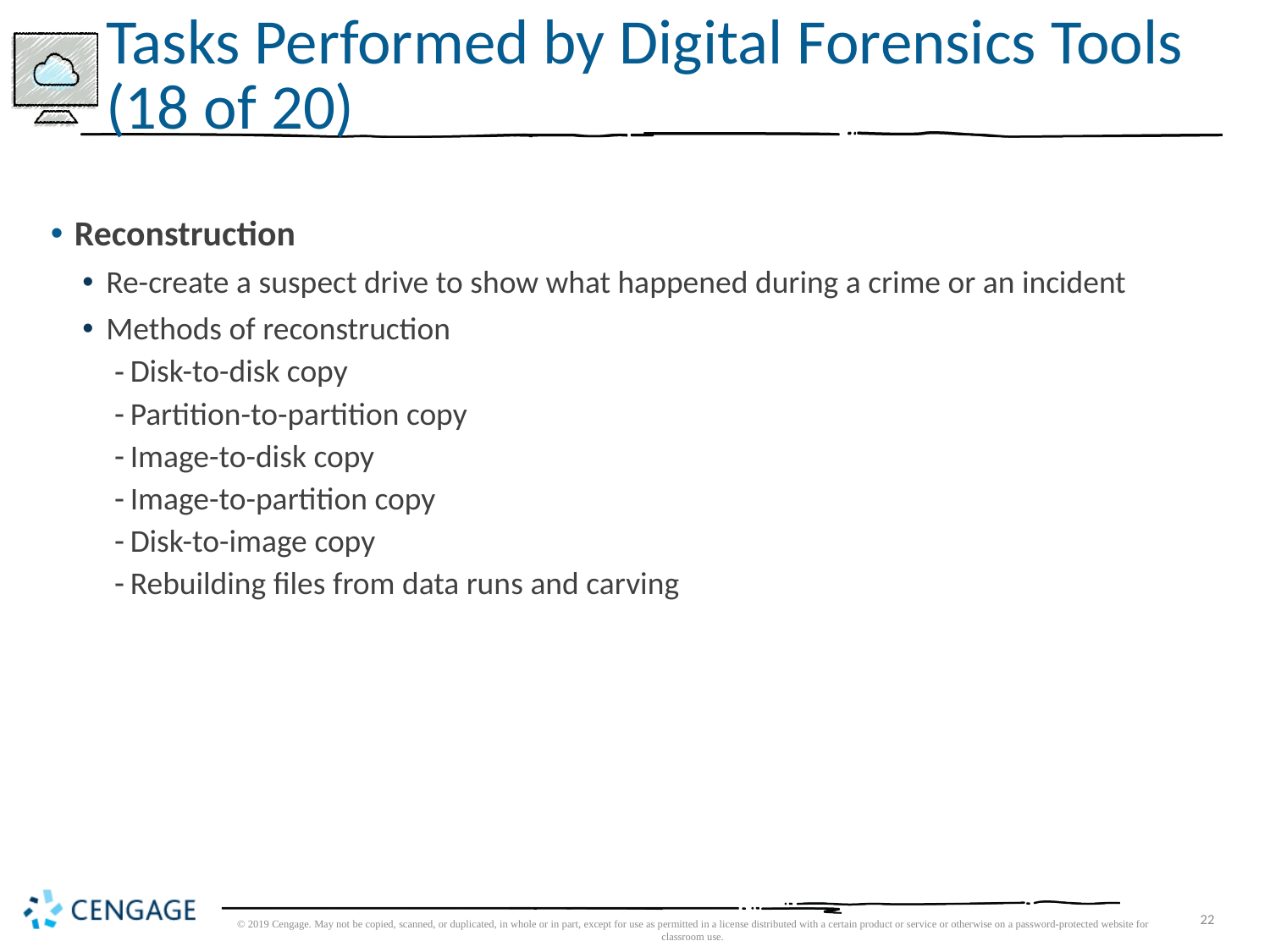

# Tasks Performed by Digital Forensics Tools (18 of 20)
Reconstruction
Re-create a suspect drive to show what happened during a crime or an incident
Methods of reconstruction
Disk-to-disk copy
Partition-to-partition copy
Image-to-disk copy
Image-to-partition copy
Disk-to-image copy
Rebuilding files from data runs and carving
© 2019 Cengage. May not be copied, scanned, or duplicated, in whole or in part, except for use as permitted in a license distributed with a certain product or service or otherwise on a password-protected website for classroom use.